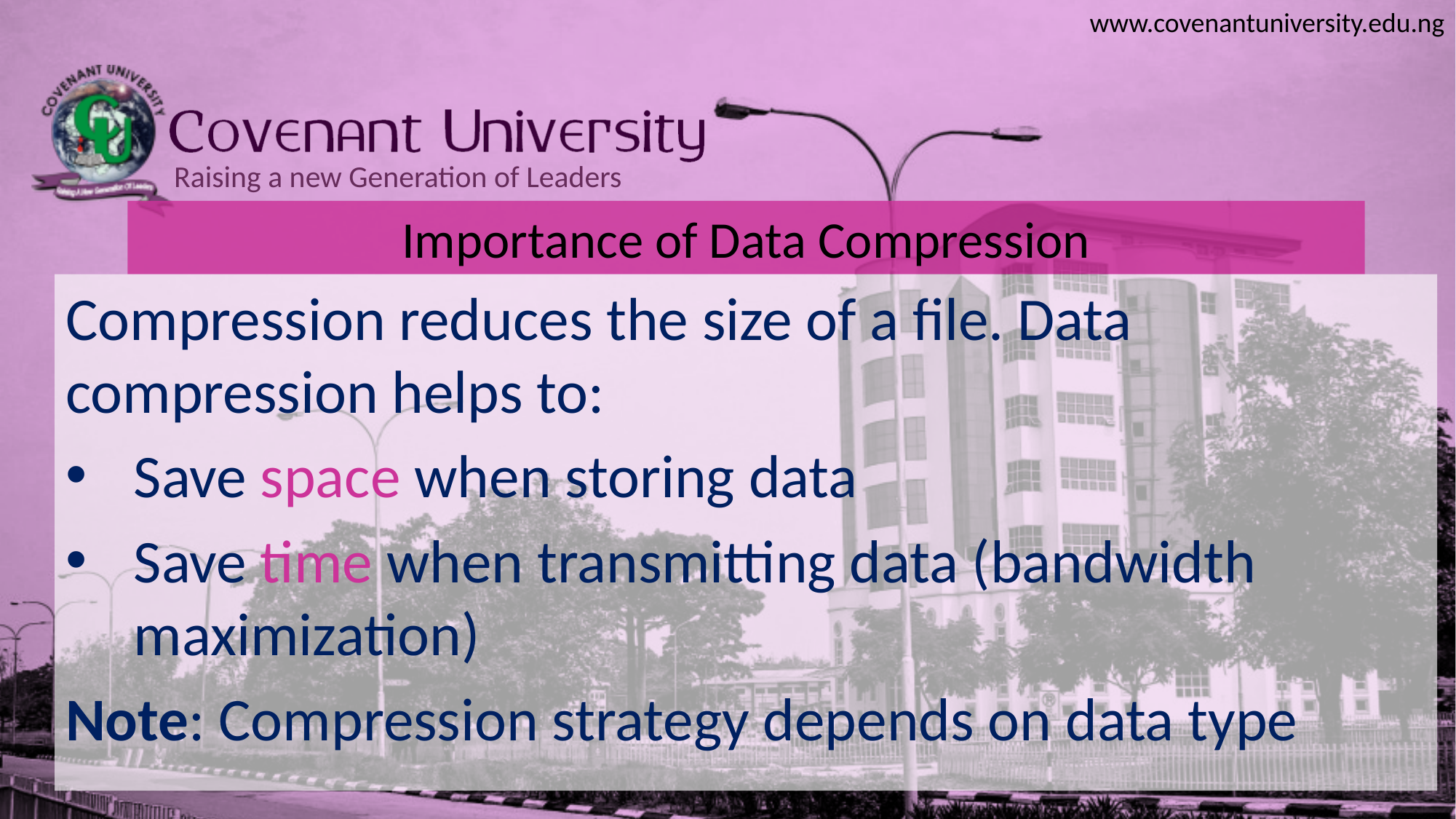

# Importance of Data Compression
Compression reduces the size of a file. Data compression helps to:
Save space when storing data
Save time when transmitting data (bandwidth maximization)
Note: Compression strategy depends on data type